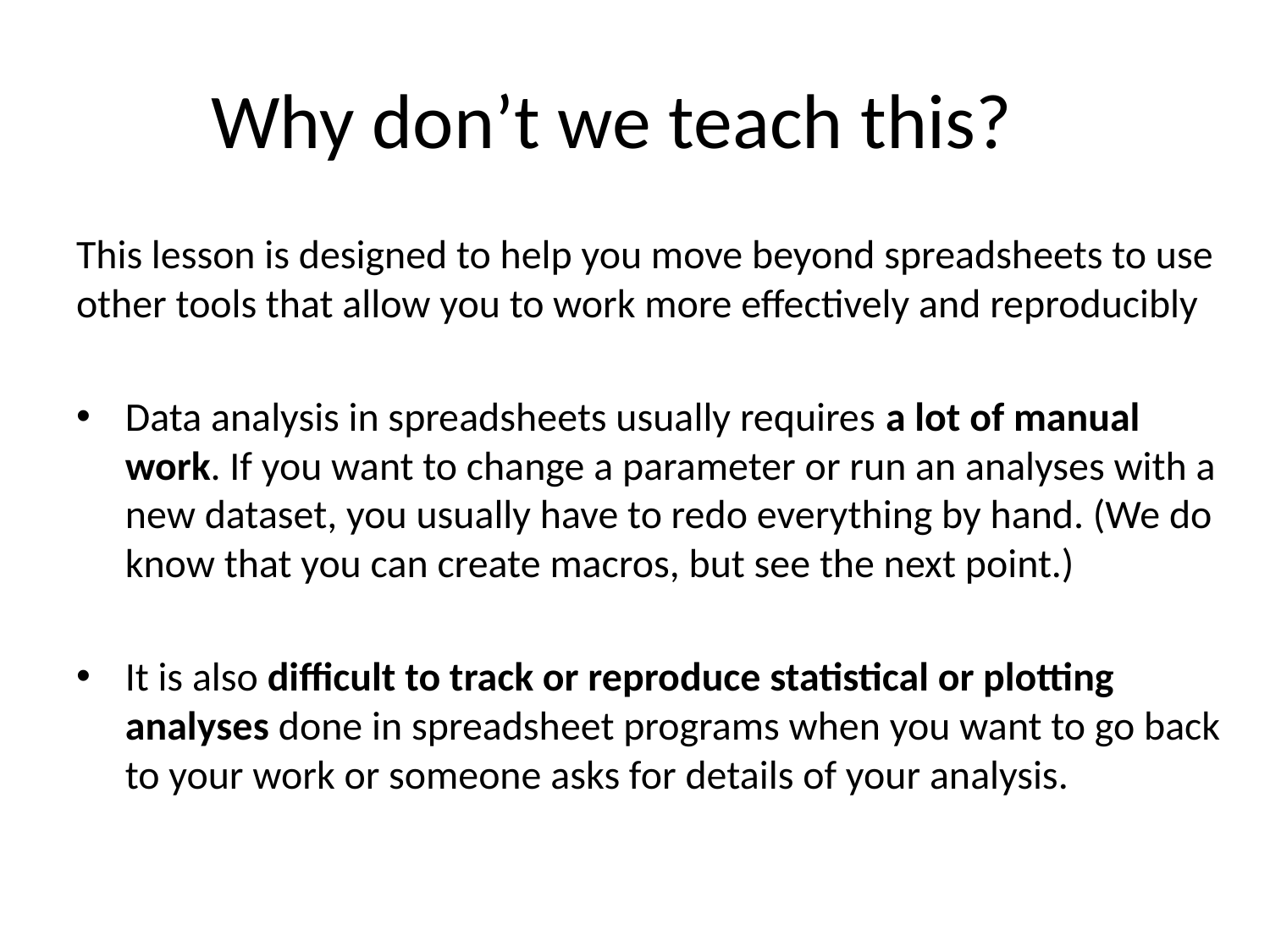

# Why don’t we teach this?
This lesson is designed to help you move beyond spreadsheets to use other tools that allow you to work more effectively and reproducibly

Data analysis in spreadsheets usually requires a lot of manual work. If you want to change a parameter or run an analyses with a new dataset, you usually have to redo everything by hand. (We do know that you can create macros, but see the next point.)

It is also difficult to track or reproduce statistical or plotting analyses done in spreadsheet programs when you want to go back to your work or someone asks for details of your analysis.